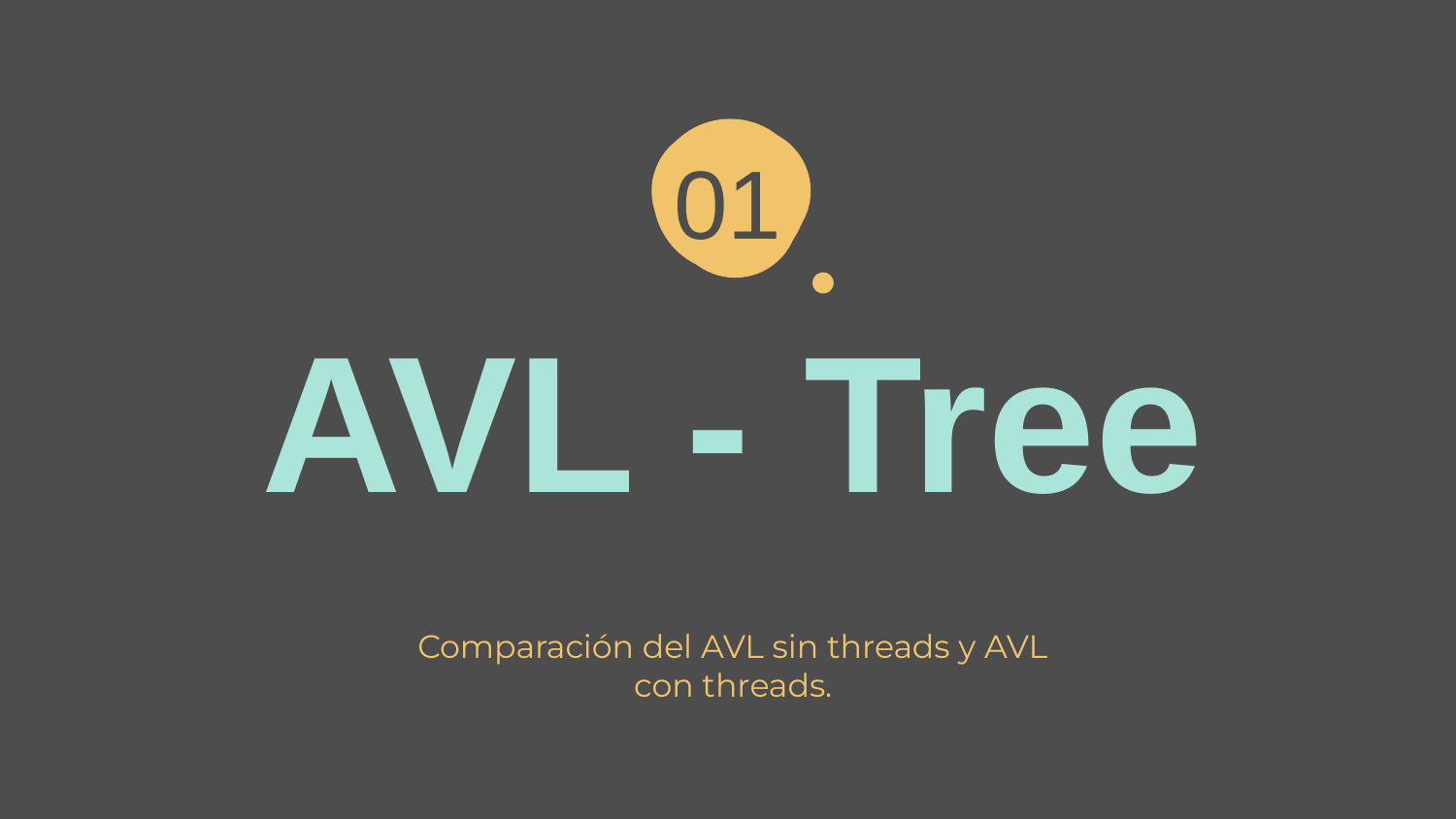

01

# AVL - Tree
Comparación del AVL sin threads y AVL con threads.